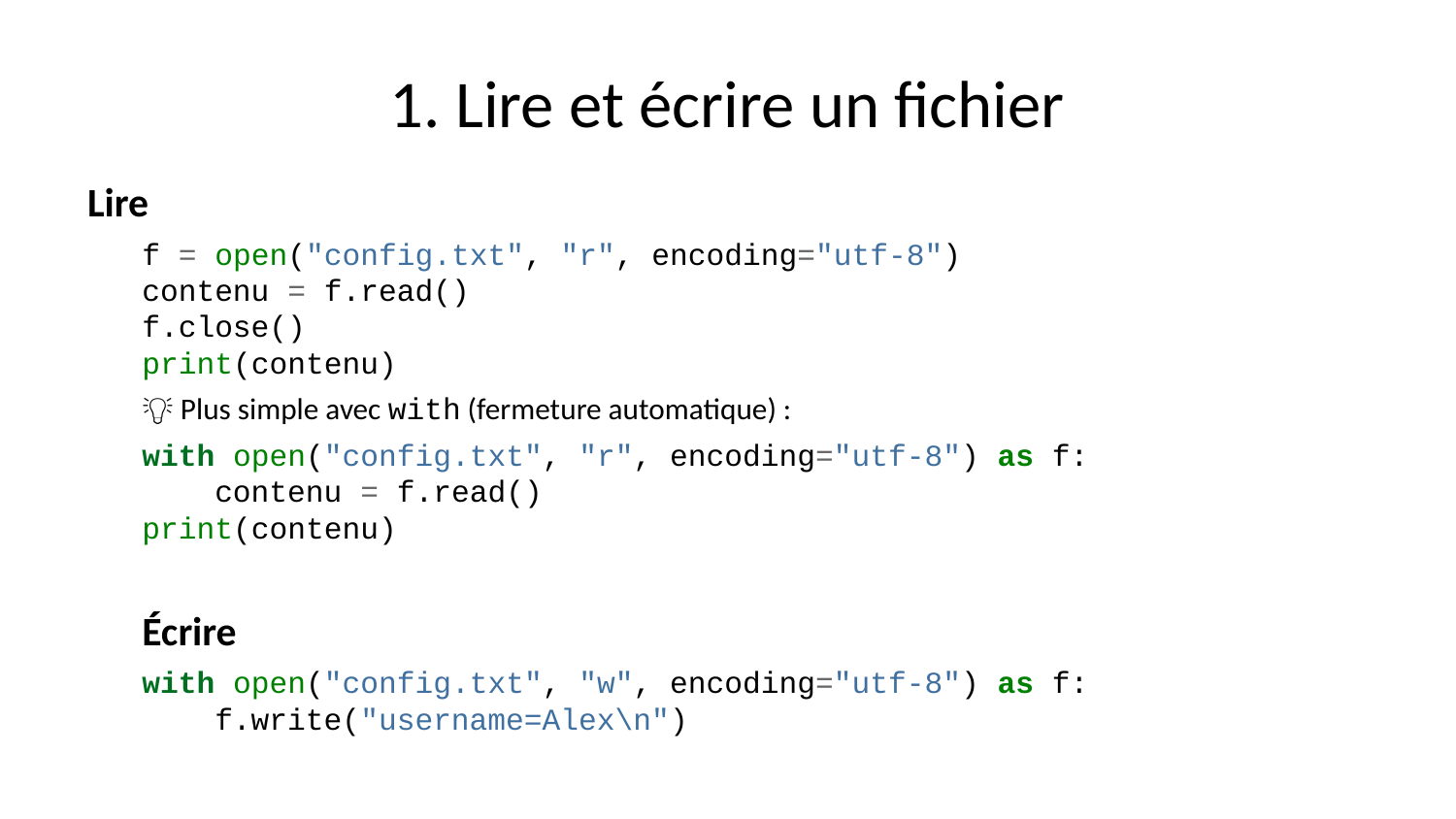

# 1. Lire et écrire un fichier
Lire
f = open("config.txt", "r", encoding="utf-8")
contenu = f.read()
f.close()
print(contenu)
💡 Plus simple avec with (fermeture automatique) :
with open("config.txt", "r", encoding="utf-8") as f:
    contenu = f.read()
print(contenu)
Écrire
with open("config.txt", "w", encoding="utf-8") as f:
    f.write("username=Alex\n")